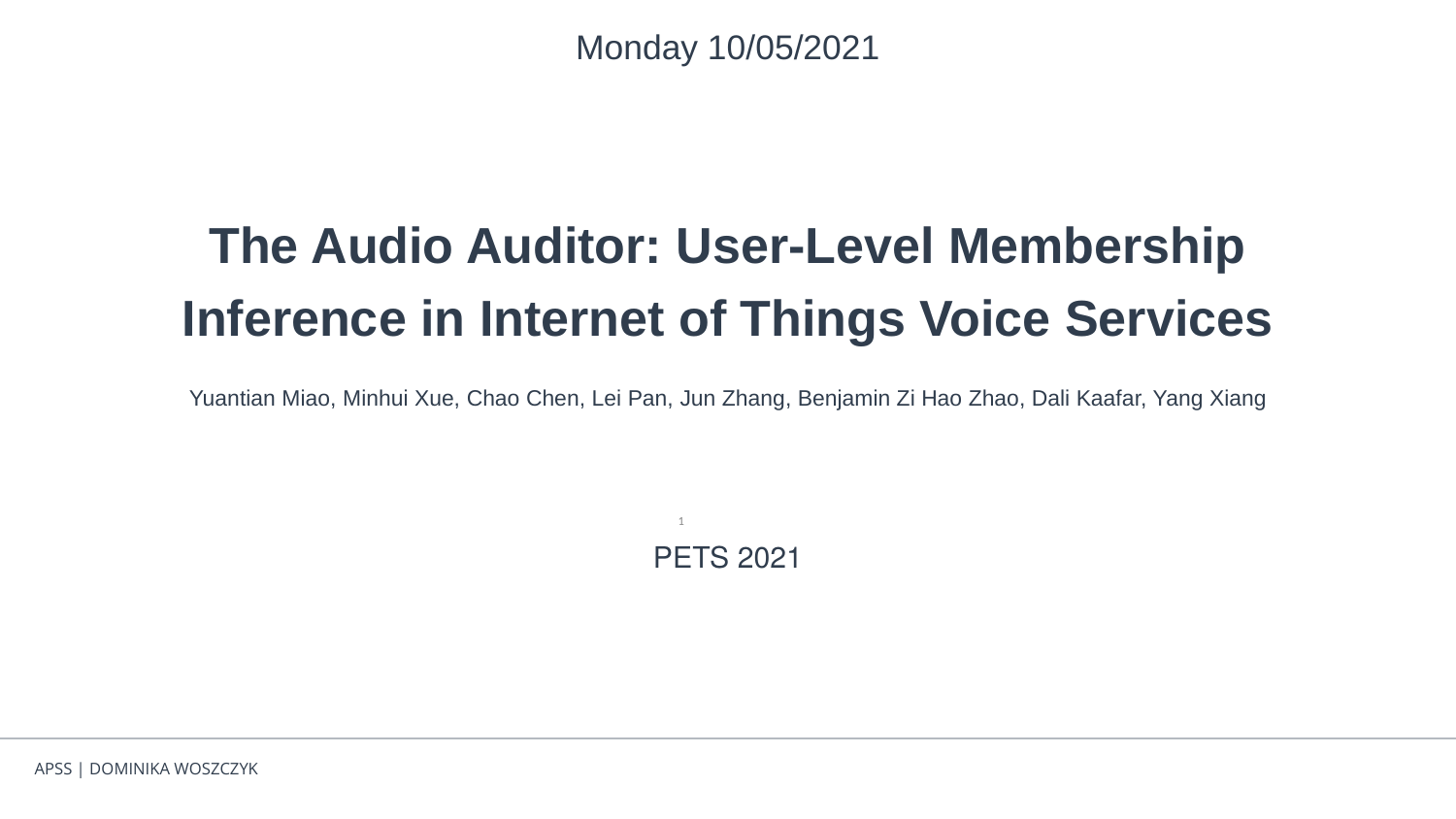

Monday 10/05/2021
The Audio Auditor: User-Level Membership Inference in Internet of Things Voice Services

Yuantian Miao, Minhui Xue, Chao Chen, Lei Pan, Jun Zhang, Benjamin Zi Hao Zhao, Dali Kaafar, Yang Xiang

PETS 2021
1

APSS | DOMINIKA WOSZCZYK